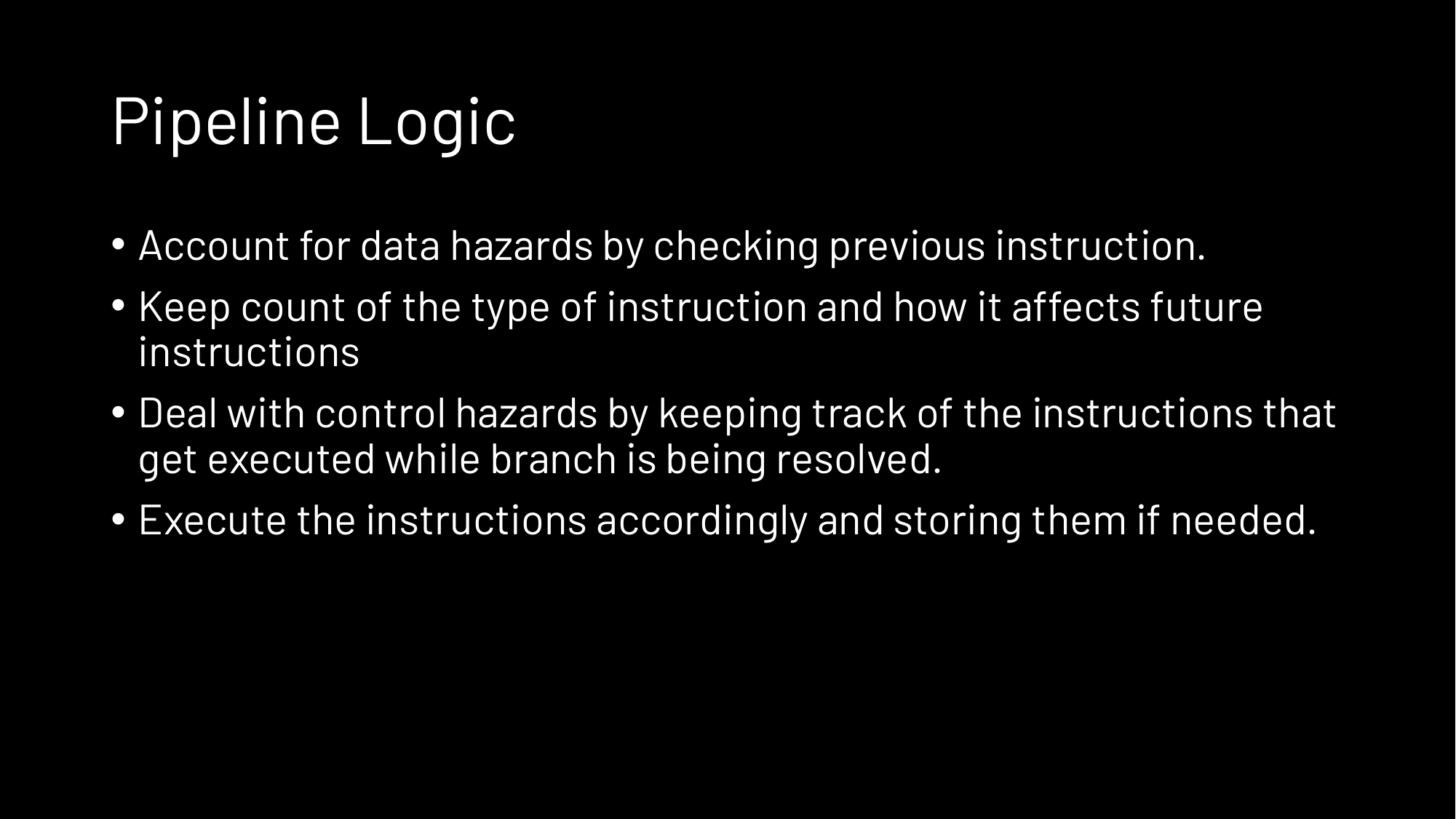

# Pipeline Logic
Account for data hazards by checking previous instruction.
Keep count of the type of instruction and how it affects future instructions
Deal with control hazards by keeping track of the instructions that get executed while branch is being resolved.
Execute the instructions accordingly and storing them if needed.